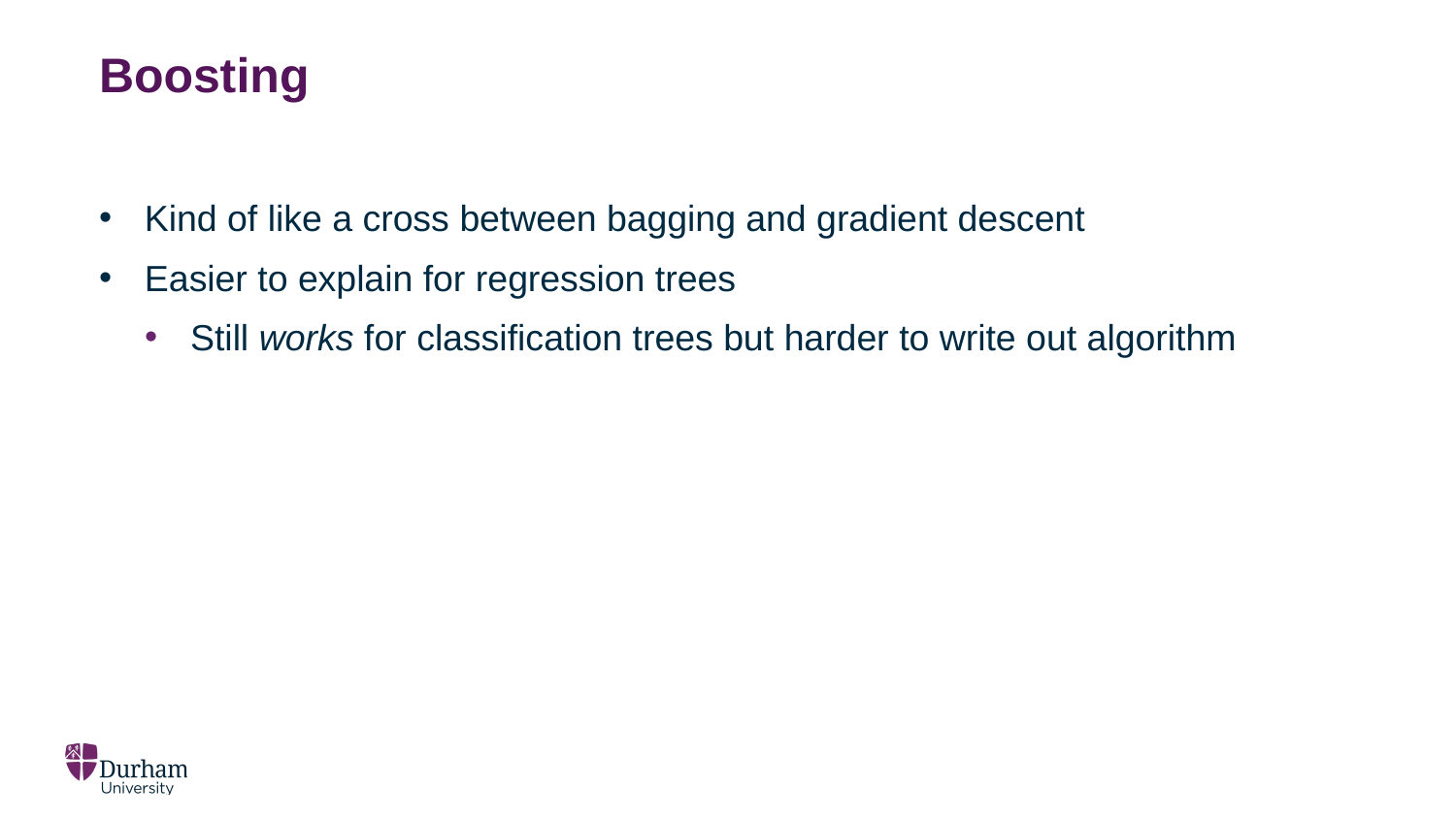

# Boosting
Kind of like a cross between bagging and gradient descent
Easier to explain for regression trees
Still works for classification trees but harder to write out algorithm